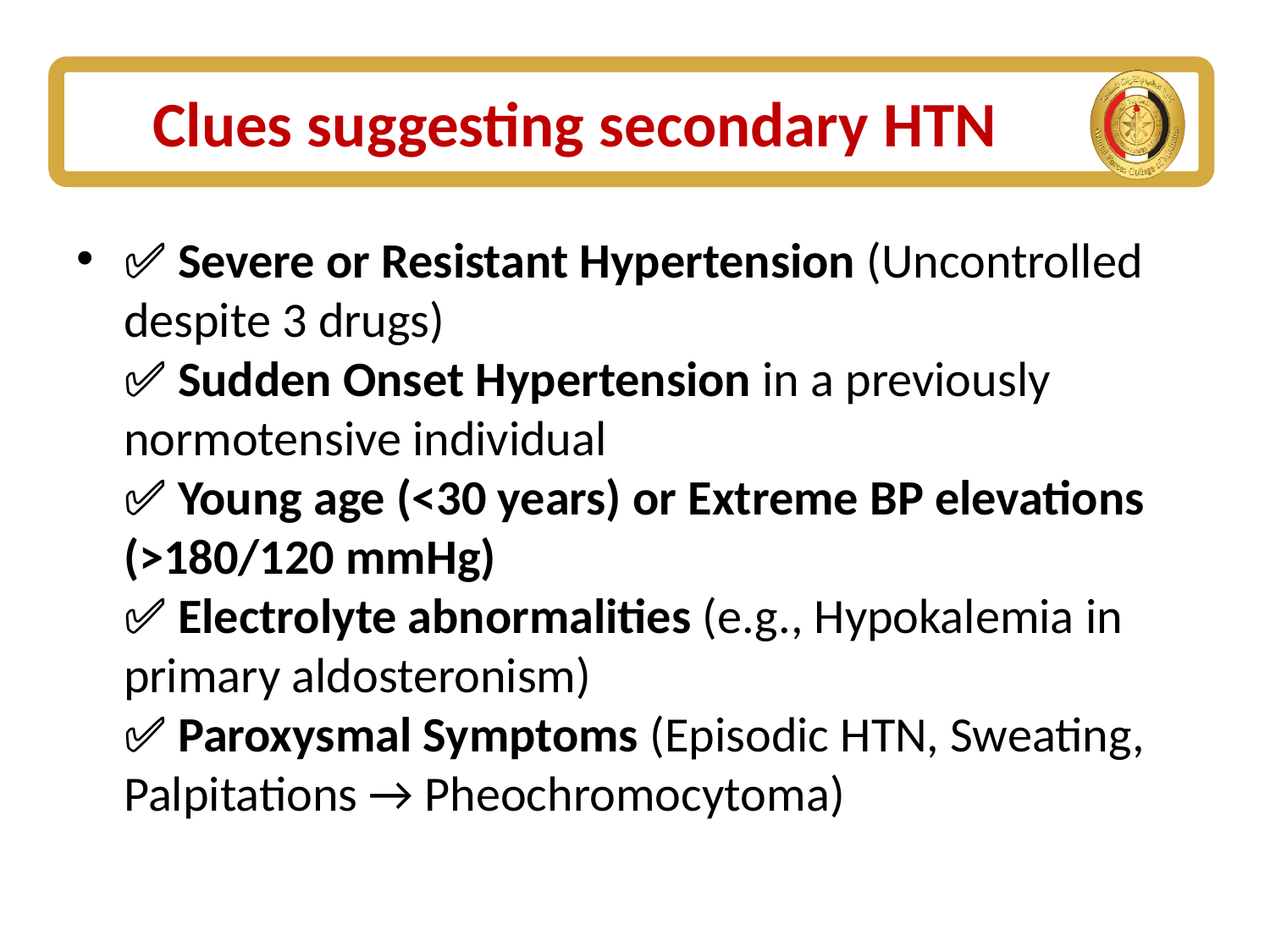

# Clues suggesting secondary HTN
✅ Severe or Resistant Hypertension (Uncontrolled despite 3 drugs)
✅ Sudden Onset Hypertension in a previously normotensive individual
✅ Young age (<30 years) or Extreme BP elevations (>180/120 mmHg)
✅ Electrolyte abnormalities (e.g., Hypokalemia in primary aldosteronism)
✅ Paroxysmal Symptoms (Episodic HTN, Sweating, Palpitations → Pheochromocytoma)